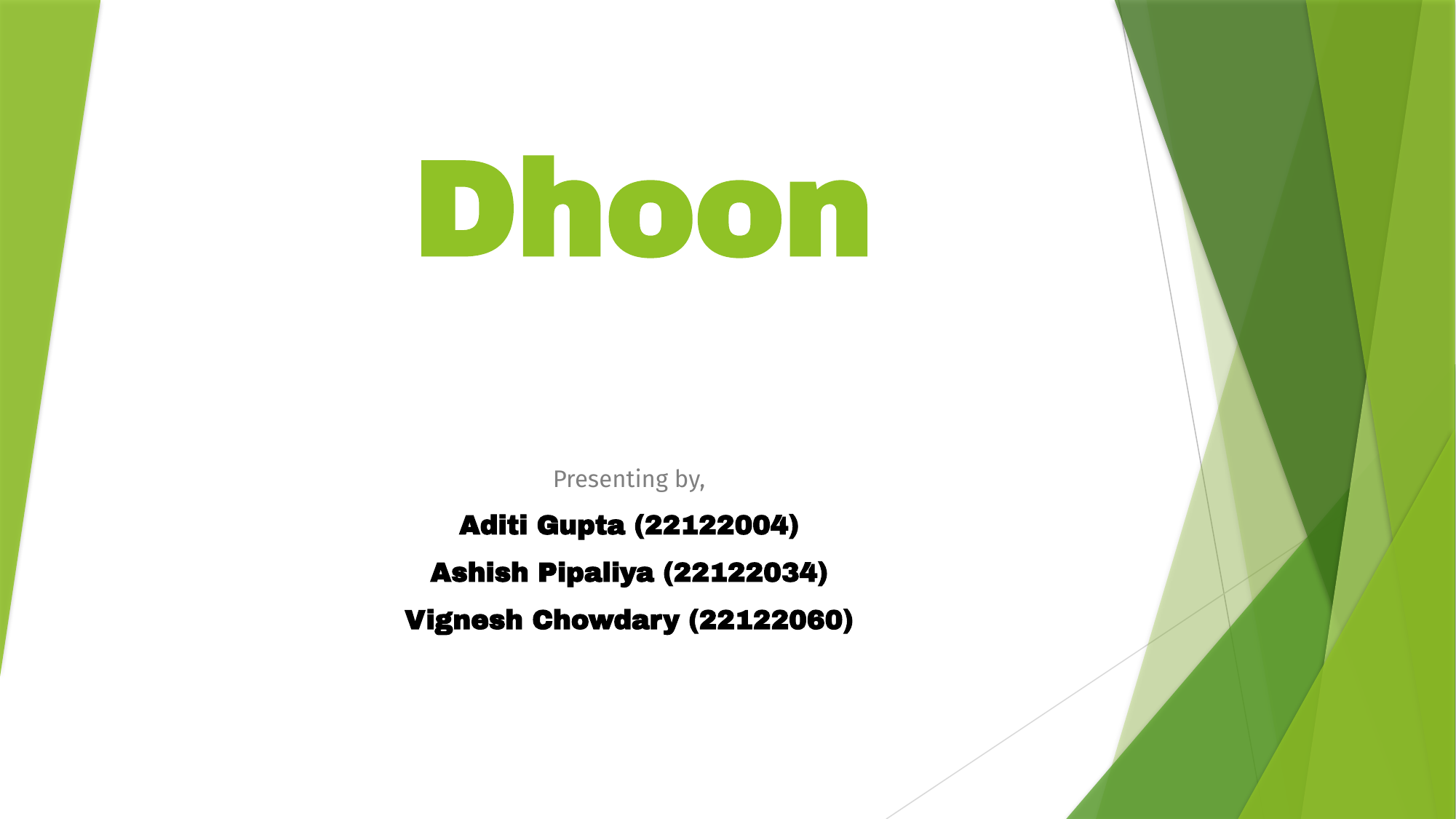

# Dhoon
Presenting by,
Aditi Gupta (22122004)
Ashish Pipaliya (22122034)
Vignesh Chowdary (22122060)